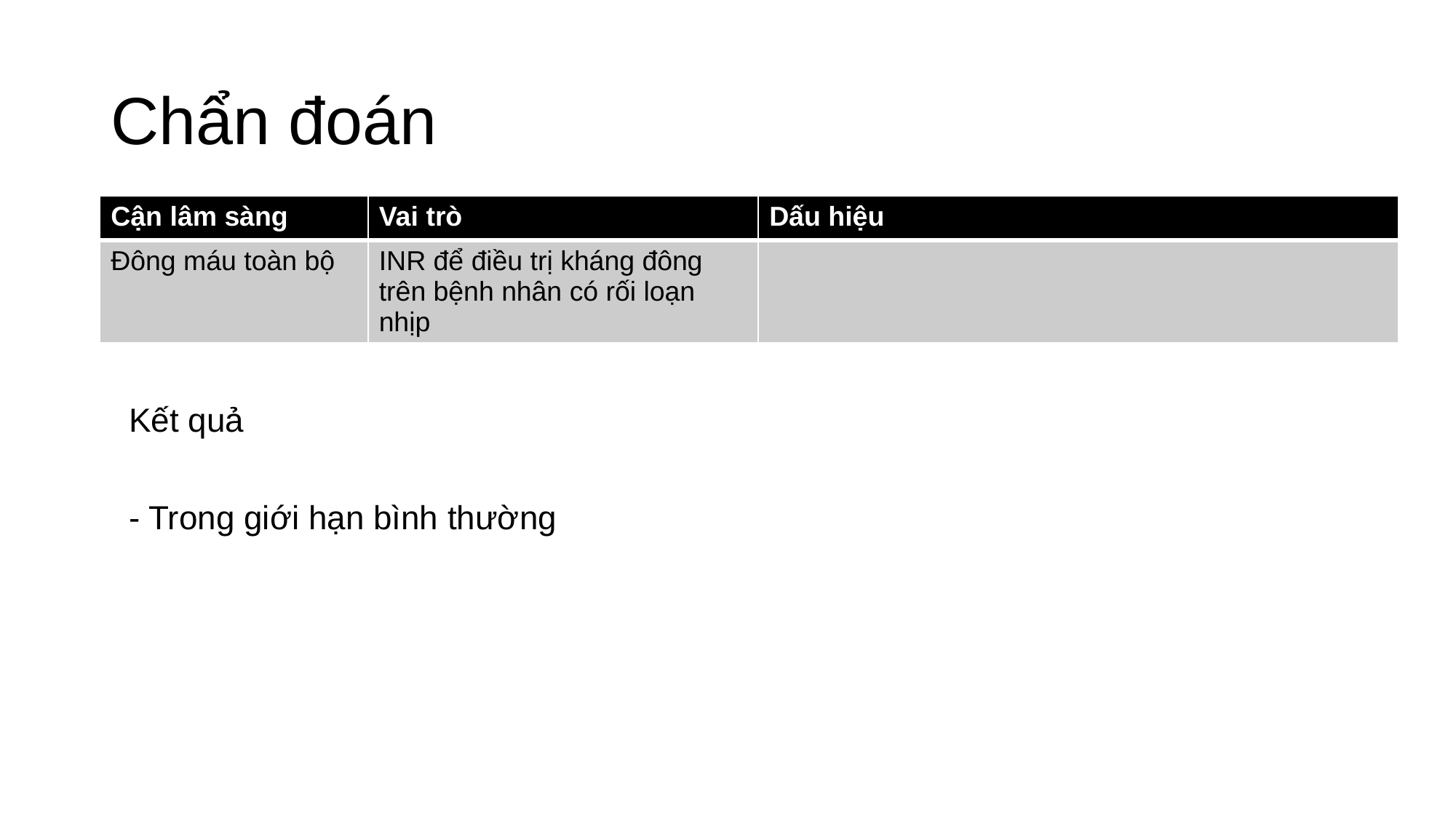

# Chẩn đoán
| Cận lâm sàng | Vai trò | Dấu hiệu |
| --- | --- | --- |
| Đông máu toàn bộ | INR để điều trị kháng đông trên bệnh nhân có rối loạn nhịp |  |

Kết quả

- Trong giới hạn bình thường